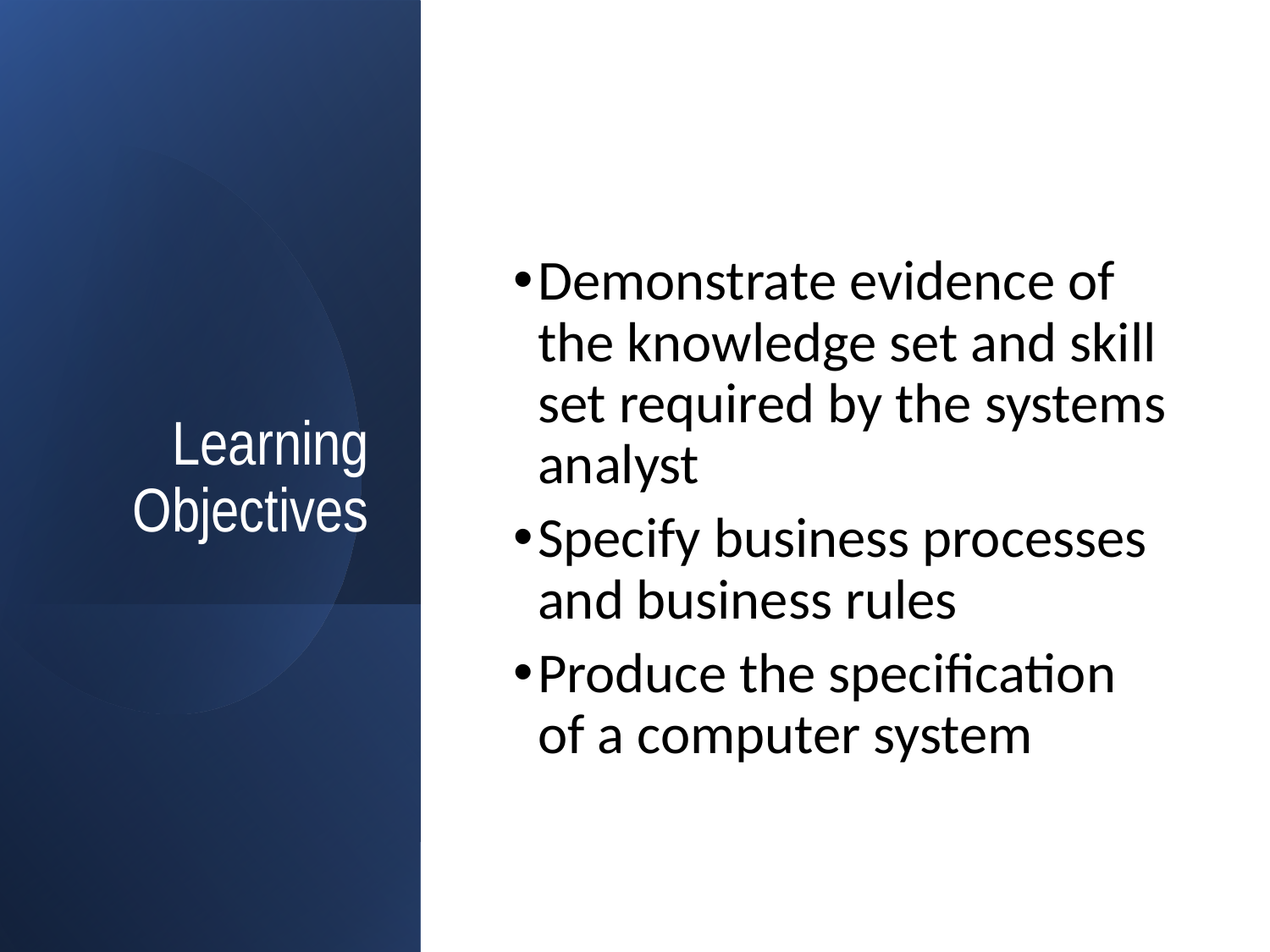

# Learning Objectives

Demonstrate evidence of the knowledge set and skill set required by the systems analyst
Specify business processes and business rules
Produce the specification of a computer system